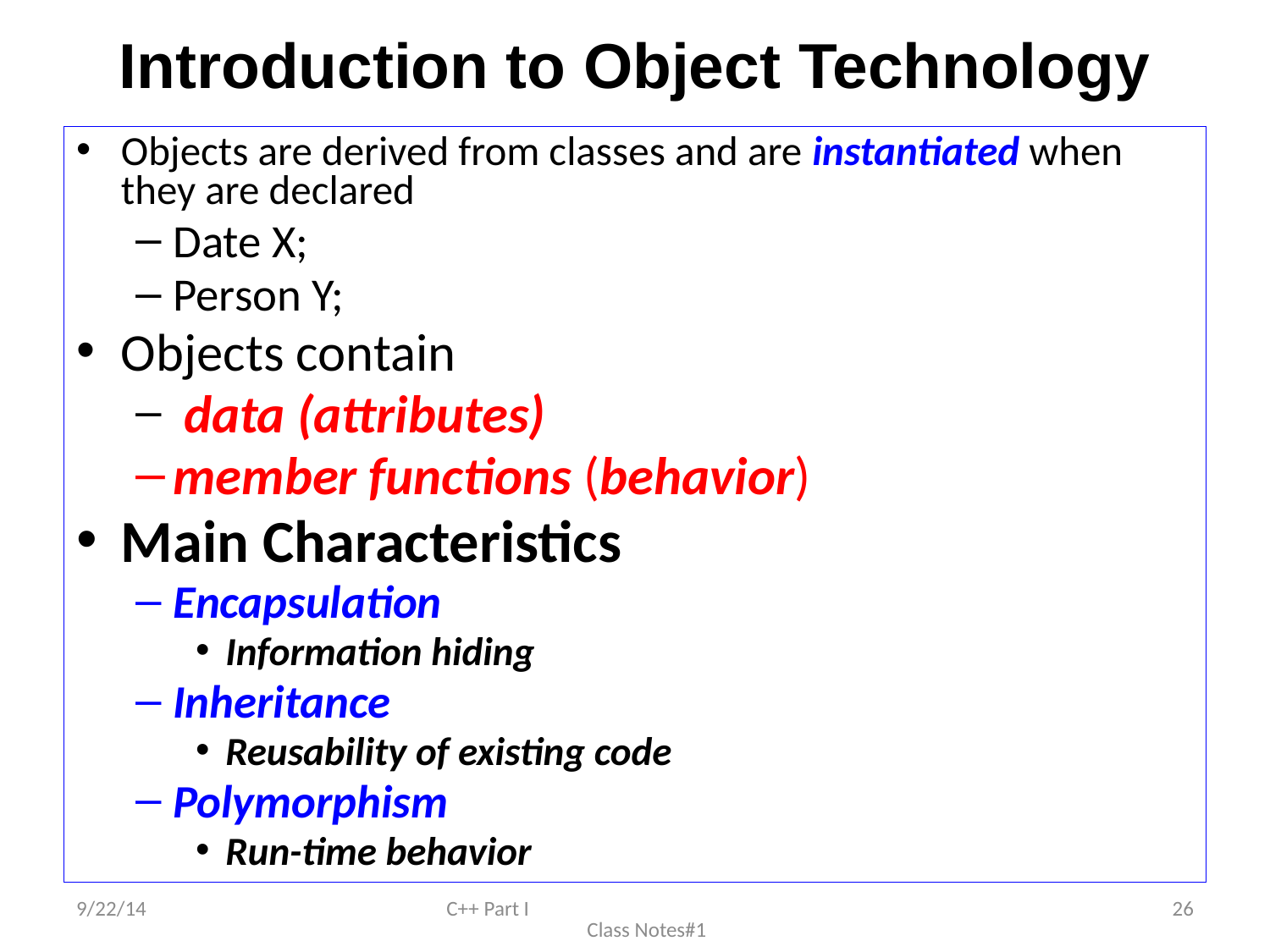

# Introduction to Object Technology
Objects are derived from classes and are instantiated when they are declared
Date X;
Person Y;
Objects contain
 data (attributes)
member functions (behavior)
Main Characteristics
Encapsulation
Information hiding
Inheritance
Reusability of existing code
Polymorphism
Run-time behavior
9/22/14
C++ Part I                                                                                         Class Notes#1
26